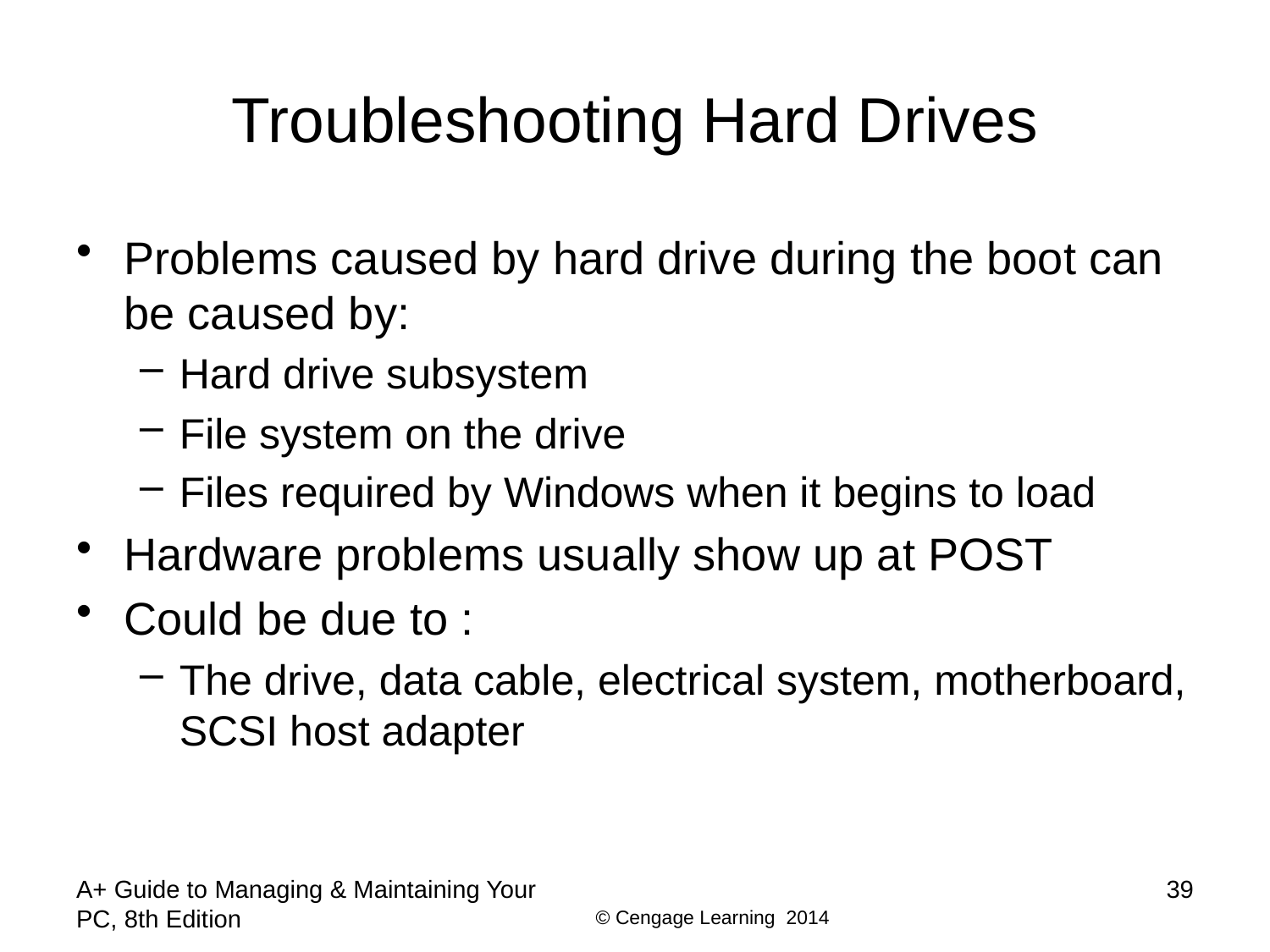

# Troubleshooting Hard Drives
Problems caused by hard drive during the boot can be caused by:
Hard drive subsystem
File system on the drive
Files required by Windows when it begins to load
Hardware problems usually show up at POST
Could be due to :
The drive, data cable, electrical system, motherboard, SCSI host adapter
A+ Guide to Managing & Maintaining Your PC, 8th Edition
39